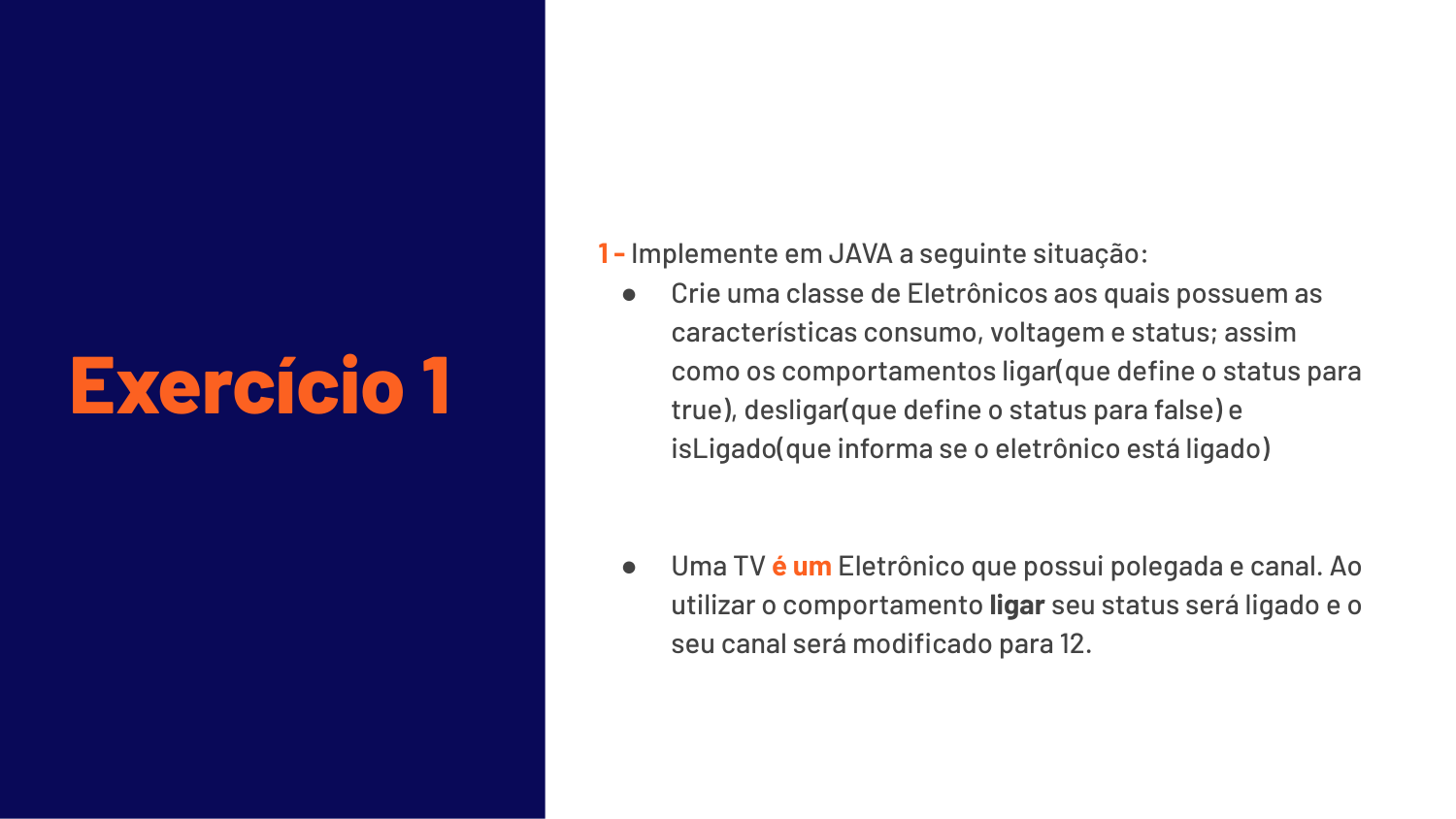

1 - Implemente em JAVA a seguinte situação:
Crie uma classe de Eletrônicos aos quais possuem as características consumo, voltagem e status; assim como os comportamentos ligar(que define o status para true), desligar(que define o status para false) e isLigado(que informa se o eletrônico está ligado)

Uma TV é um Eletrônico que possui polegada e canal. Ao utilizar o comportamento ligar seu status será ligado e o seu canal será modificado para 12.
Exercício 1